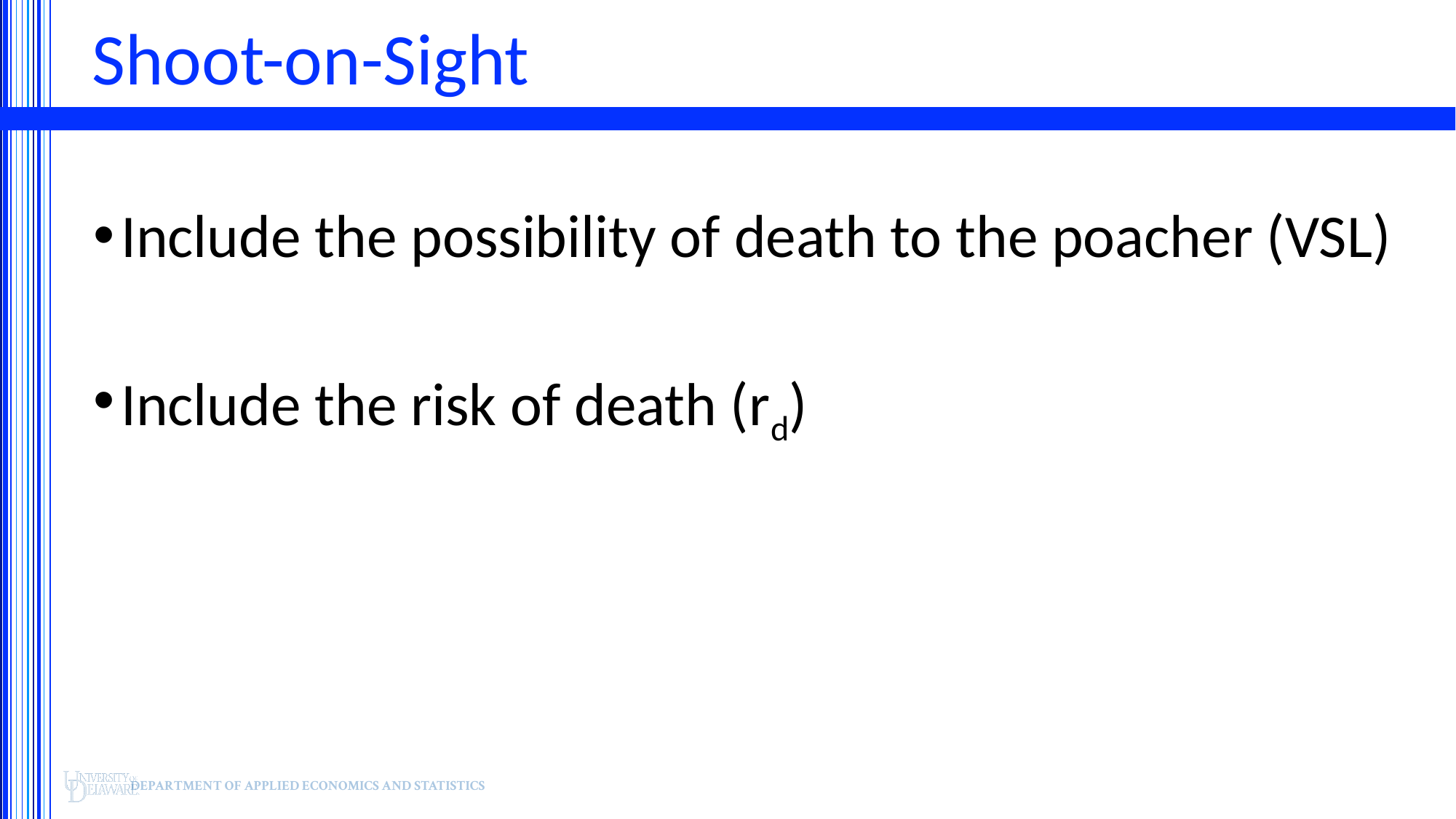

# Shoot-on-Sight
Include the possibility of death to the poacher (VSL)

Include the risk of death (rd)